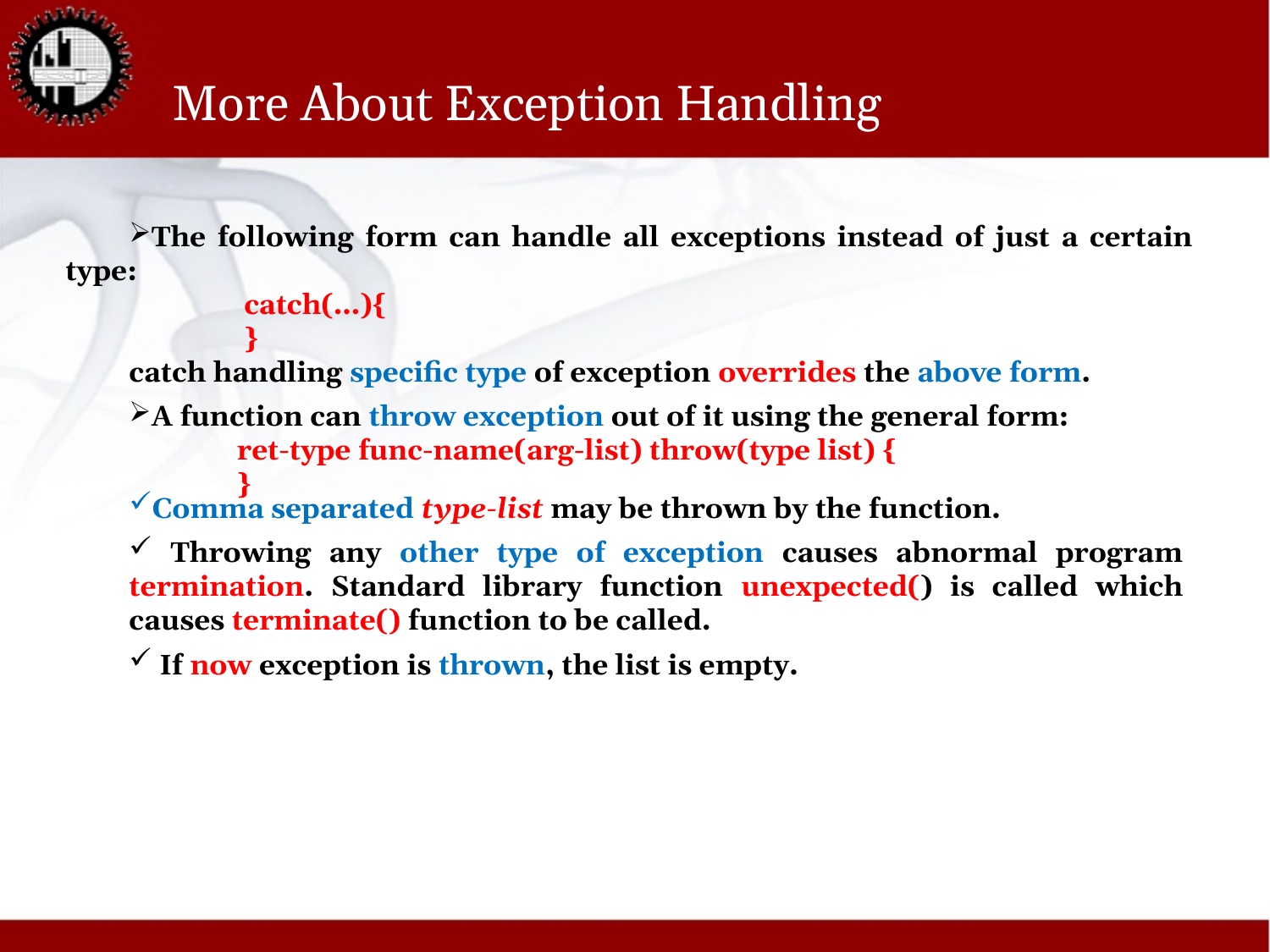

# More About Exception Handling
The following form can handle all exceptions instead of just a certain type:
                catch(…){
                }
catch handling specific type of exception overrides the above form.
A function can throw exception out of it using the general form:
               ret-type func-name(arg-list) throw(type list) {
               }
Comma separated type-list may be thrown by the function.
 Throwing any other type of exception causes abnormal program termination. Standard library function unexpected() is called which causes terminate() function to be called.
 If now exception is thrown, the list is empty.